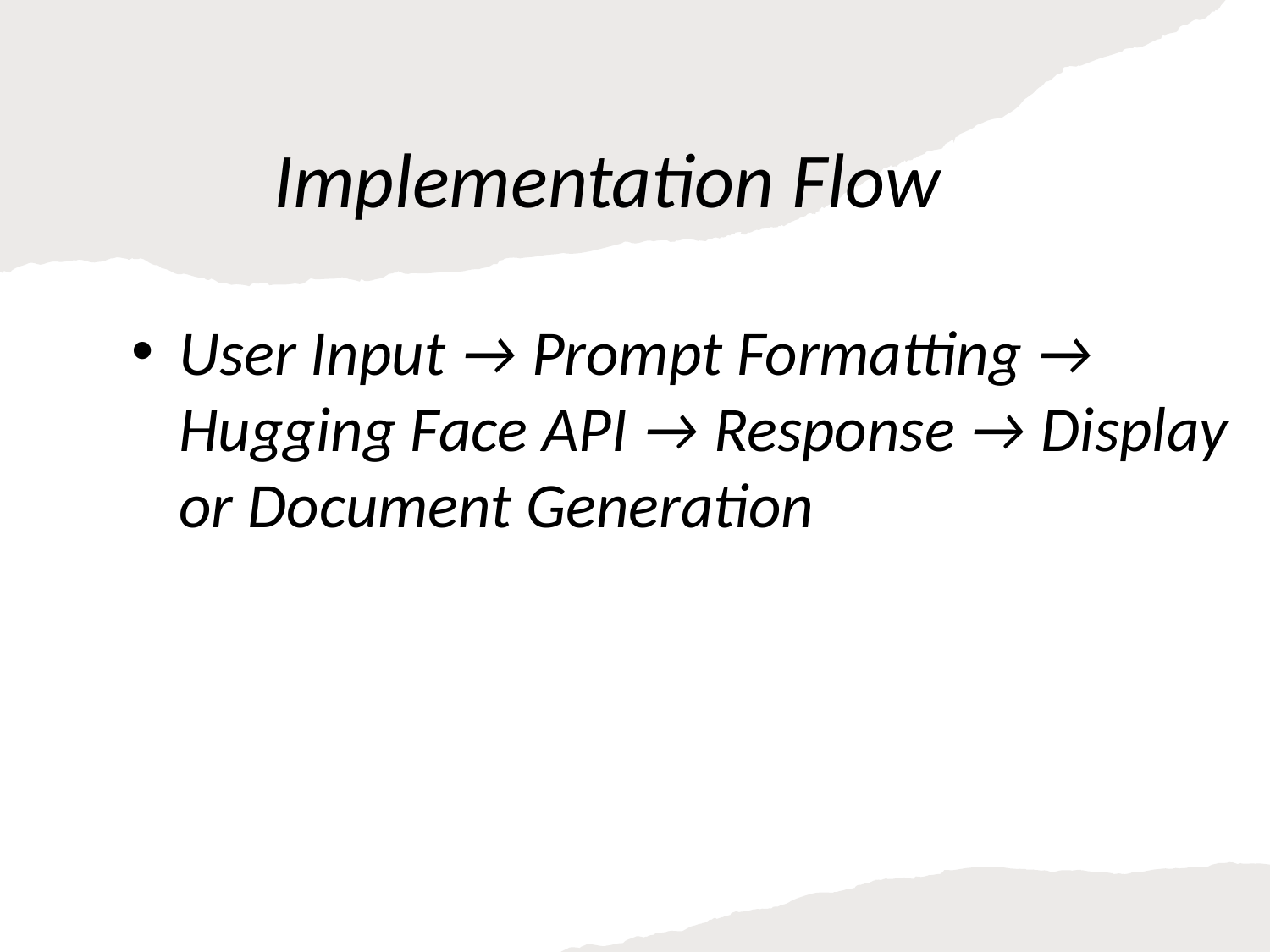

# Implementation Flow
User Input → Prompt Formatting → Hugging Face API → Response → Display or Document Generation